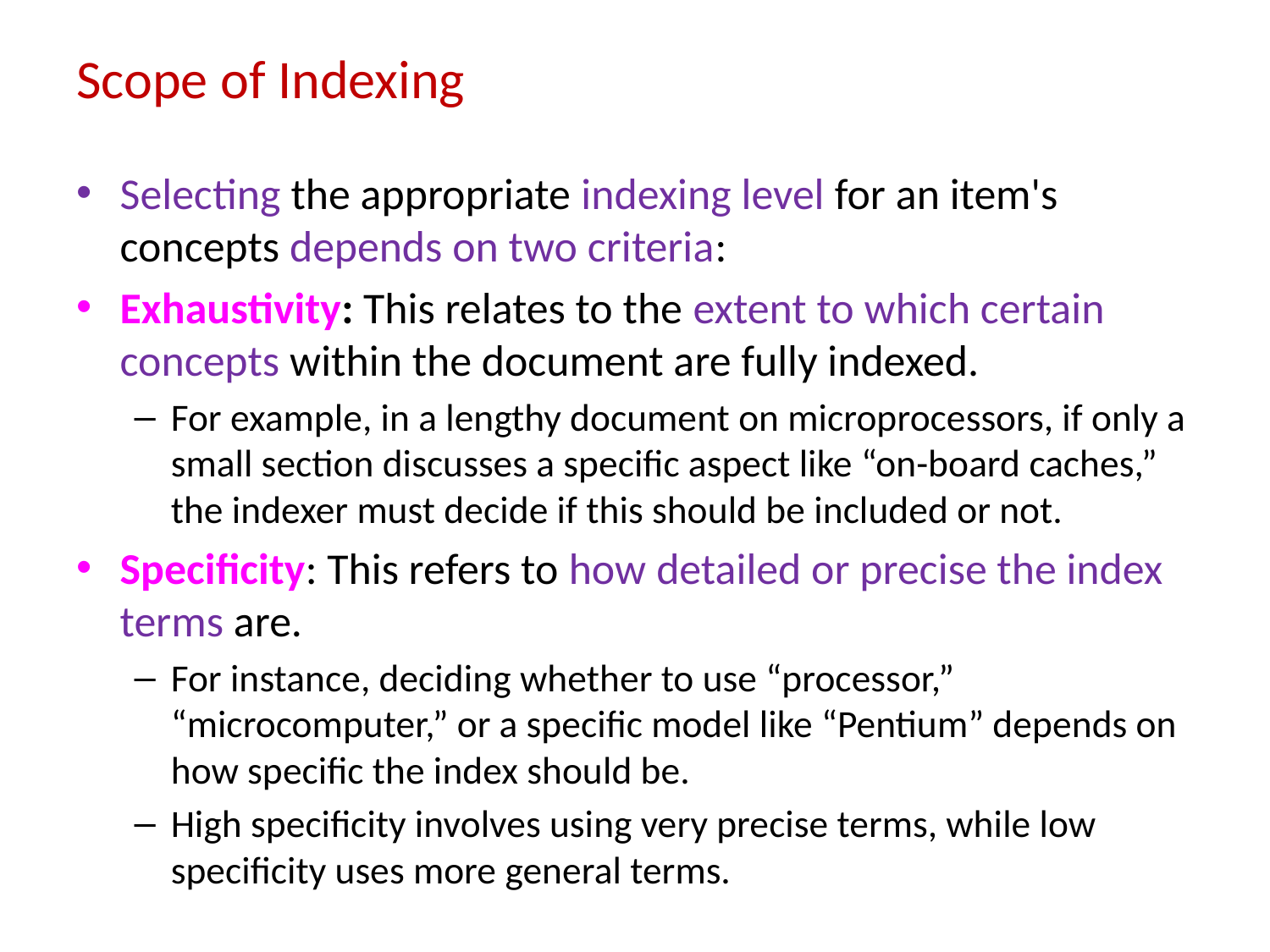

# Scope of Indexing
Selecting the appropriate indexing level for an item's concepts depends on two criteria:
Exhaustivity: This relates to the extent to which certain concepts within the document are fully indexed.
For example, in a lengthy document on microprocessors, if only a small section discusses a specific aspect like “on-board caches,” the indexer must decide if this should be included or not.
Specificity: This refers to how detailed or precise the index terms are.
For instance, deciding whether to use “processor,” “microcomputer,” or a specific model like “Pentium” depends on how specific the index should be.
High specificity involves using very precise terms, while low specificity uses more general terms.